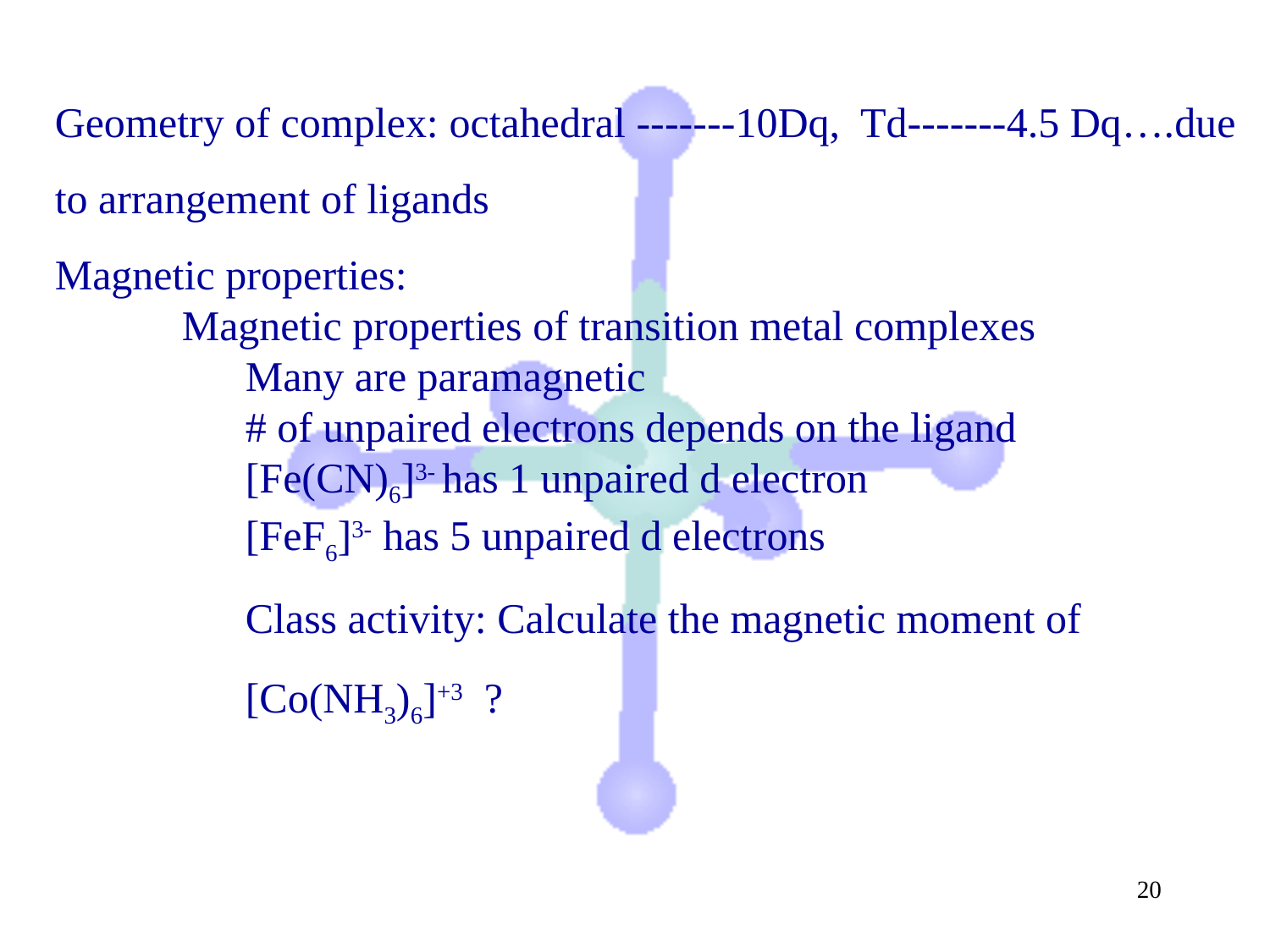

Geometry of complex: octahedral -------10Dq,  Td-------4.5 Dq….due to arrangement of ligands
Magnetic properties:
Magnetic properties of transition metal complexes
Many are paramagnetic
# of unpaired electrons depends on the ligand
[Fe(CN)6]3- has 1 unpaired d electron
[FeF6]3- has 5 unpaired d electrons
Class activity: Calculate the magnetic moment of [Co(NH3)6]+3  ?

20